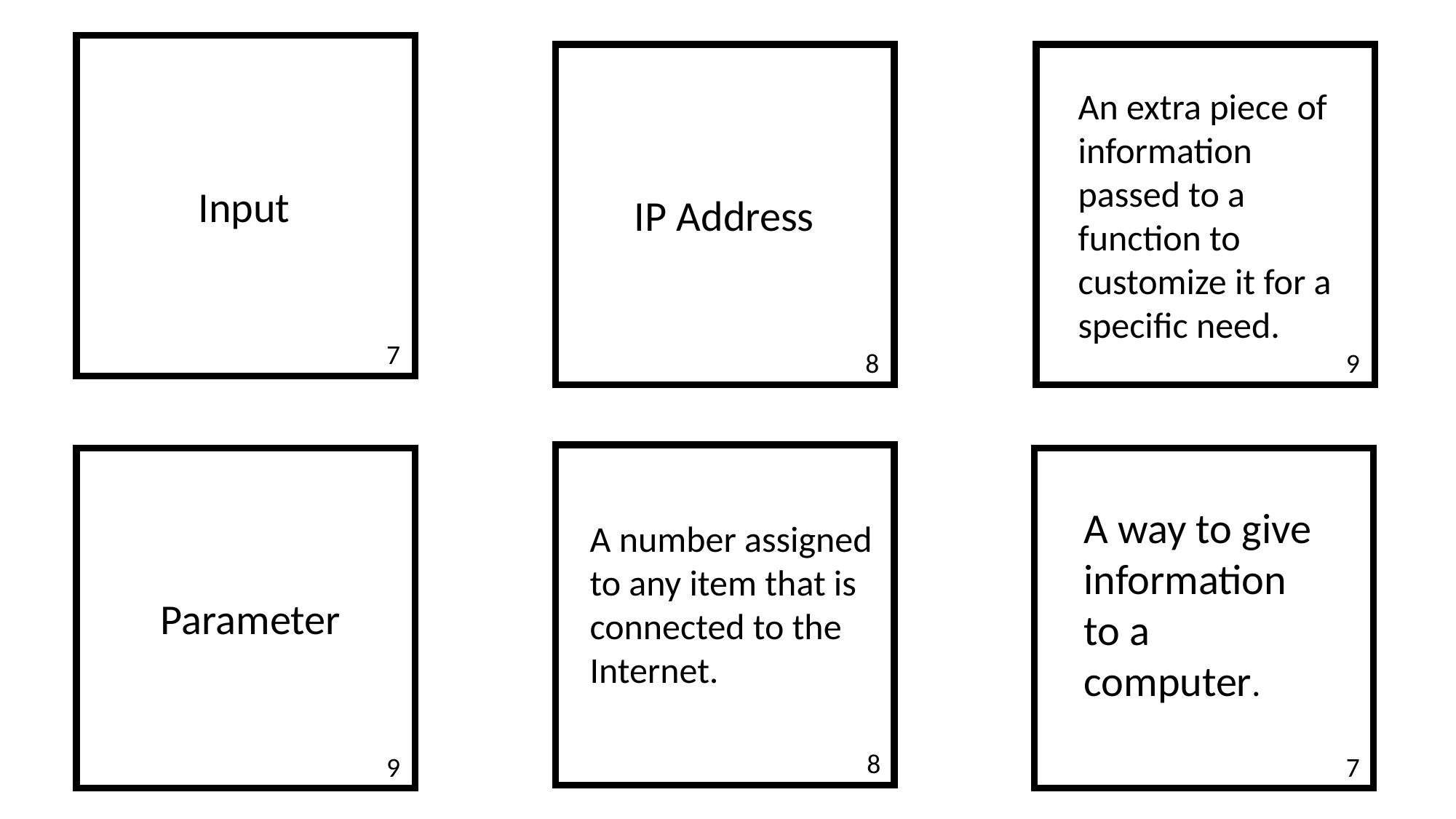

An extra piece of information passed to a function to customize it for a specific need.
Input
IP Address
7
8
9

A way to give information to a computer.
A number assigned to any item that is connected to the Internet.
Parameter
8
9
7